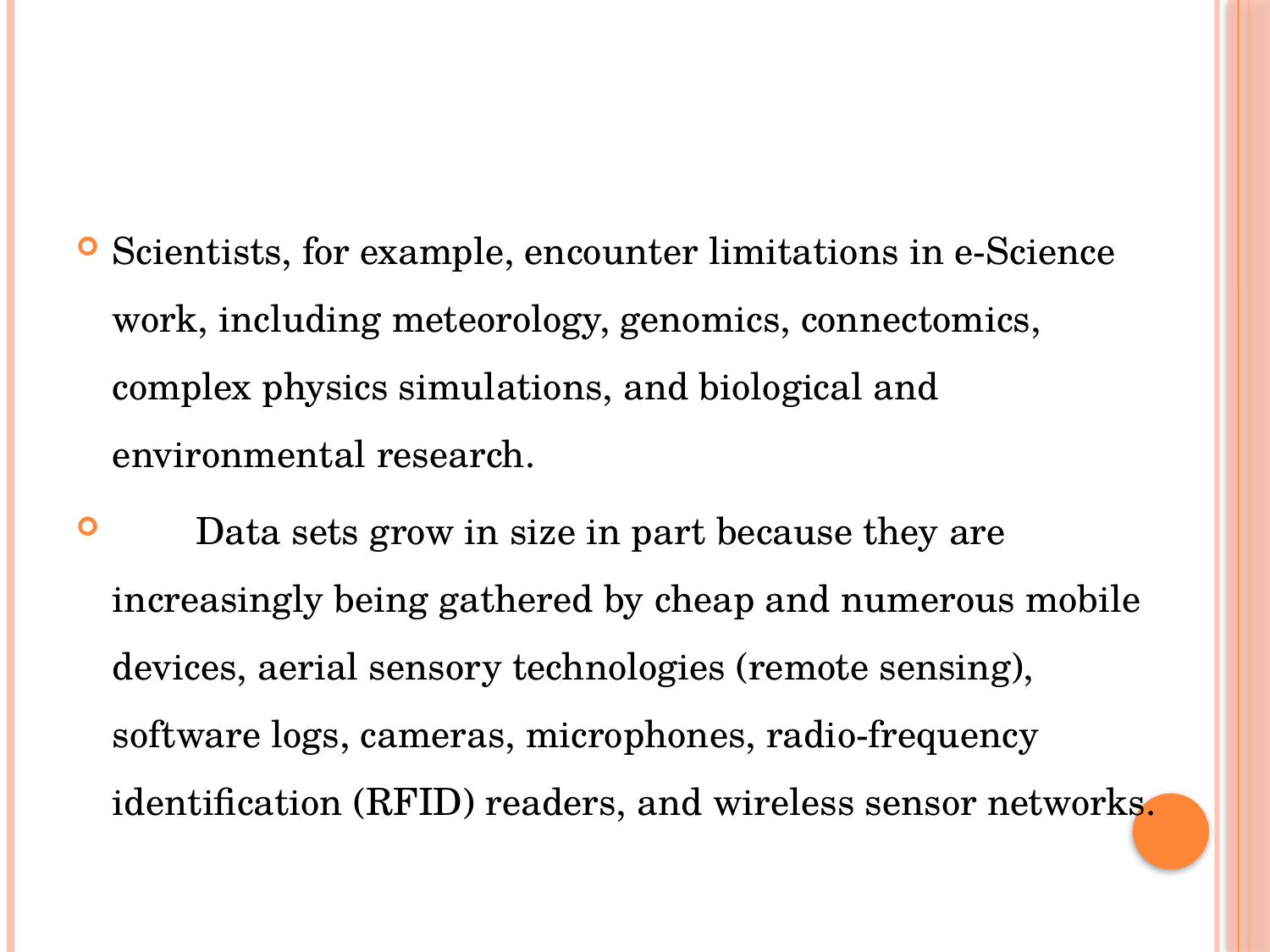

Scientists, for example, encounter limitations in e-Science work, including meteorology, genomics, connectomics, complex physics simulations, and biological and environmental research.
        Data sets grow in size in part because they are increasingly being gathered by cheap and numerous mobile devices, aerial sensory technologies (remote sensing), software logs, cameras, microphones, radio-frequency identification (RFID) readers, and wireless sensor networks.